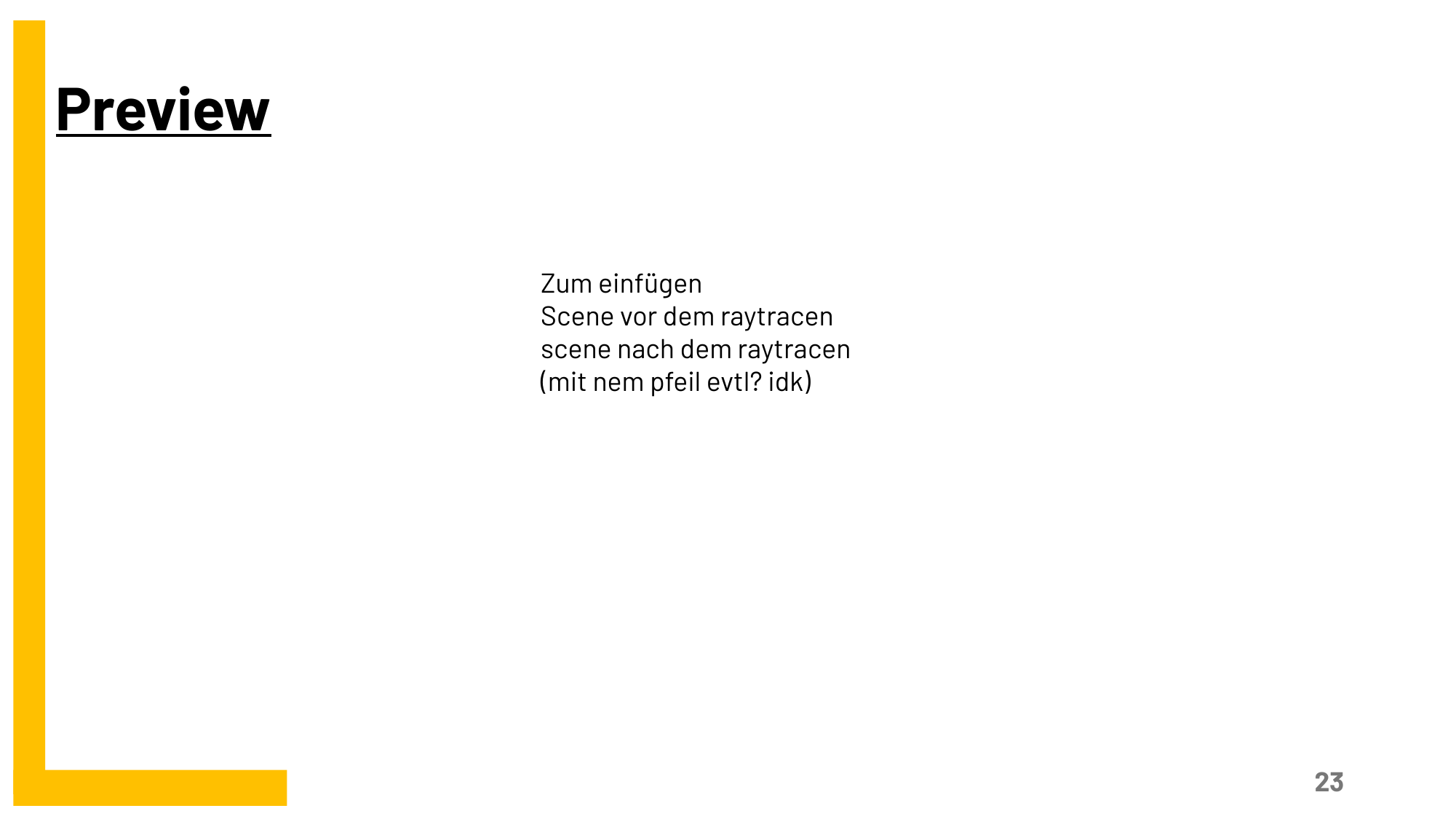

Preview
Zum einfügen
Scene vor dem raytracen
scene nach dem raytracen
(mit nem pfeil evtl? idk)
23